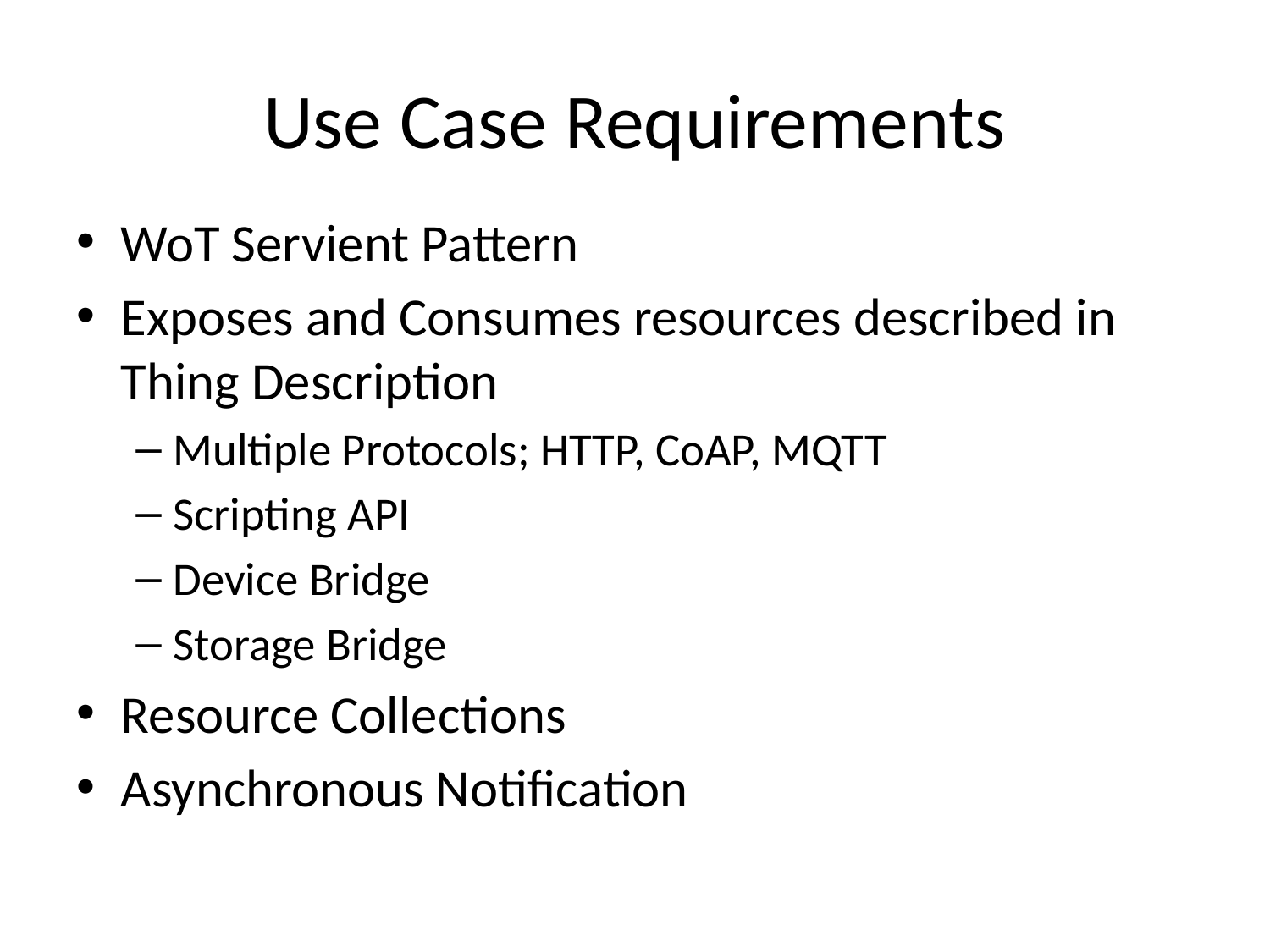

# Use Case Requirements
WoT Servient Pattern
Exposes and Consumes resources described in Thing Description
Multiple Protocols; HTTP, CoAP, MQTT
Scripting API
Device Bridge
Storage Bridge
Resource Collections
Asynchronous Notification